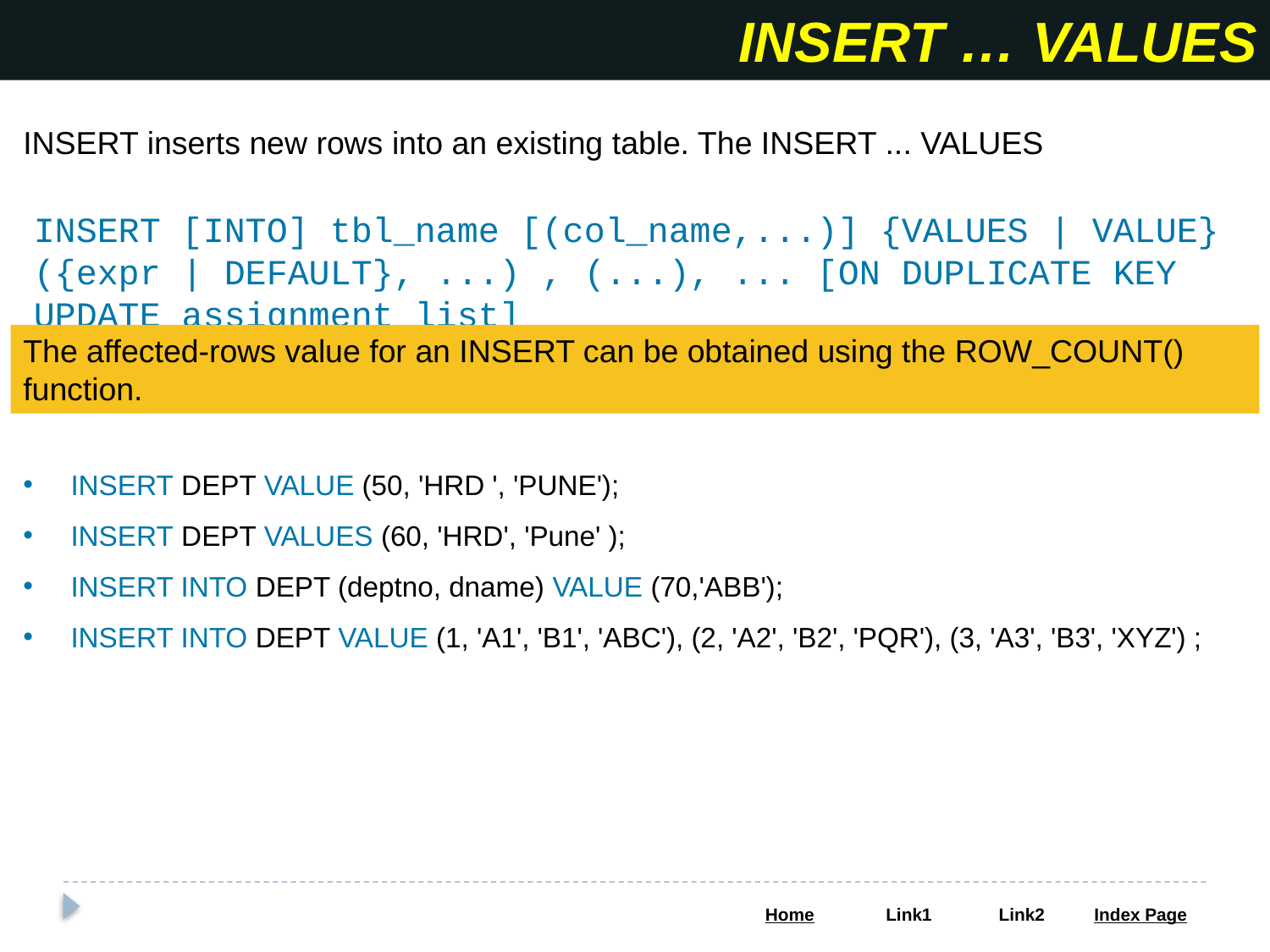

INSERT … VALUES
INSERT inserts new rows into an existing table. The INSERT ... VALUES
INSERT [INTO] tbl_name [(col_name,...)] {VALUES | VALUE} ({expr | DEFAULT}, ...) , (...), ... [ON DUPLICATE KEY UPDATE assignment_list]
The affected-rows value for an INSERT can be obtained using the ROW_COUNT() function.
INSERT DEPT VALUE (50, 'HRD ', 'PUNE');
INSERT DEPT VALUES (60, 'HRD', 'Pune' );
INSERT INTO DEPT (deptno, dname) VALUE (70,'ABB');
INSERT INTO DEPT VALUE (1, 'A1', 'B1', 'ABC'), (2, 'A2', 'B2', 'PQR'), (3, 'A3', 'B3', 'XYZ') ;